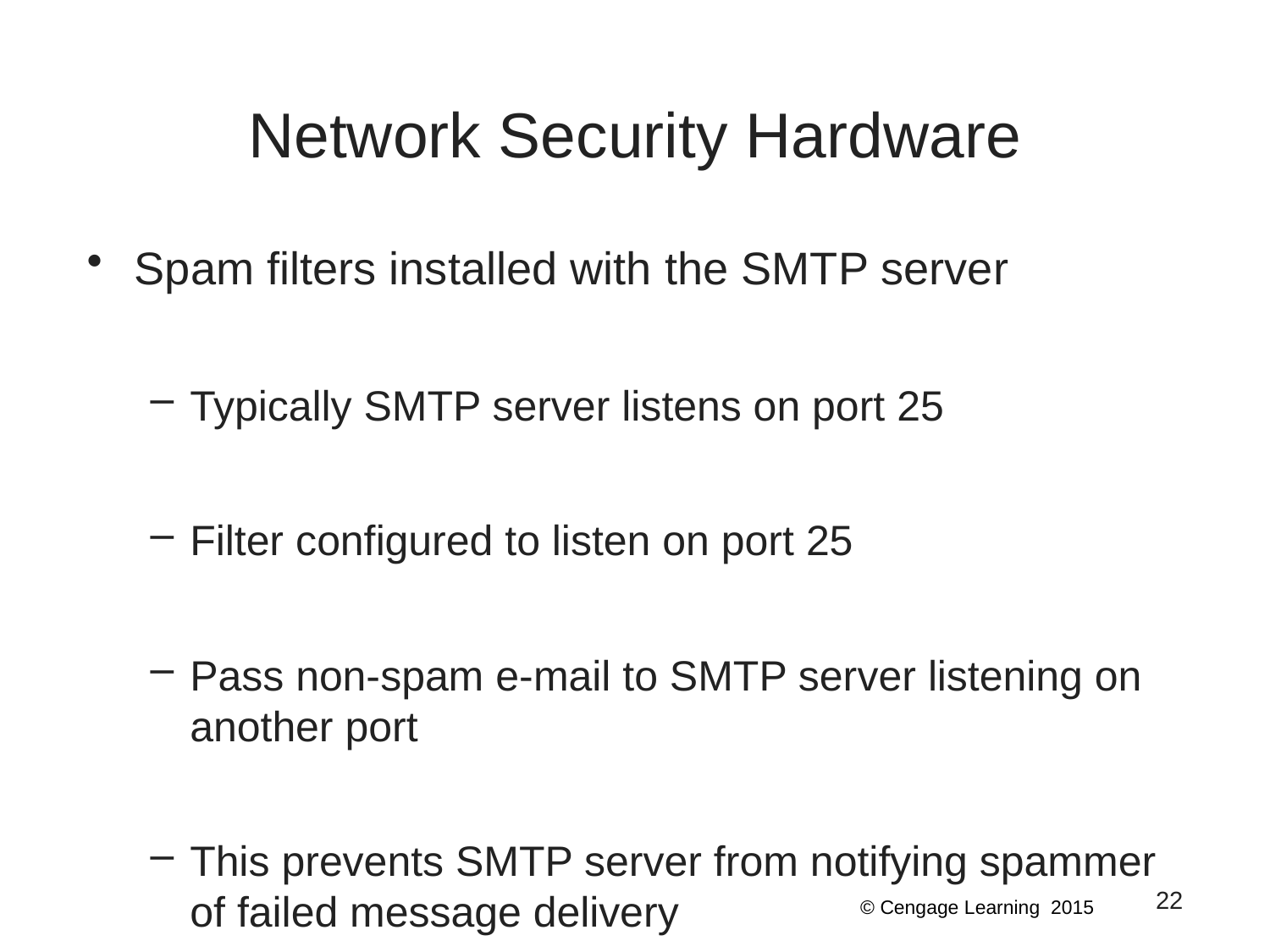

# Network Security Hardware
Spam filters installed with the SMTP server

Typically SMTP server listens on port 25

Filter configured to listen on port 25

Pass non-spam e-mail to SMTP server listening on another port

This prevents SMTP server from notifying spammer of failed message delivery
22